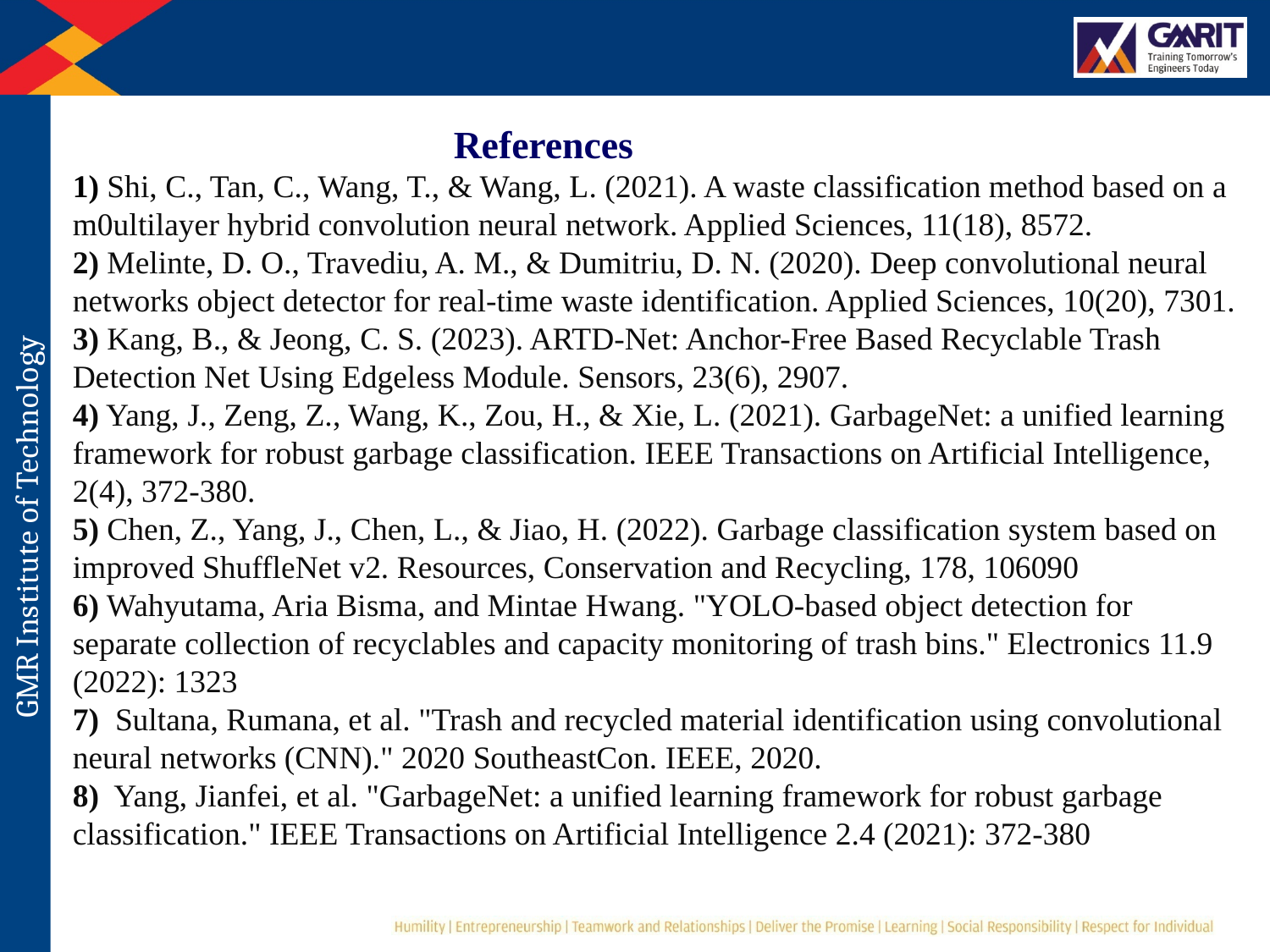

References
1) Shi, C., Tan, C., Wang, T., & Wang, L. (2021). A waste classification method based on a m0ultilayer hybrid convolution neural network. Applied Sciences, 11(18), 8572.
2) Melinte, D. O., Travediu, A. M., & Dumitriu, D. N. (2020). Deep convolutional neural networks object detector for real-time waste identification. Applied Sciences, 10(20), 7301.
3) Kang, B., & Jeong, C. S. (2023). ARTD-Net: Anchor-Free Based Recyclable Trash Detection Net Using Edgeless Module. Sensors, 23(6), 2907.
4) Yang, J., Zeng, Z., Wang, K., Zou, H., & Xie, L. (2021). GarbageNet: a unified learning framework for robust garbage classification. IEEE Transactions on Artificial Intelligence, 2(4), 372-380.
5) Chen, Z., Yang, J., Chen, L., & Jiao, H. (2022). Garbage classification system based on improved ShuffleNet v2. Resources, Conservation and Recycling, 178, 106090
6) Wahyutama, Aria Bisma, and Mintae Hwang. "YOLO-based object detection for separate collection of recyclables and capacity monitoring of trash bins." Electronics 11.9 (2022): 1323
7)  Sultana, Rumana, et al. "Trash and recycled material identification using convolutional neural networks (CNN)." 2020 SoutheastCon. IEEE, 2020.
8)  Yang, Jianfei, et al. "GarbageNet: a unified learning framework for robust garbage classification." IEEE Transactions on Artificial Intelligence 2.4 (2021): 372-380